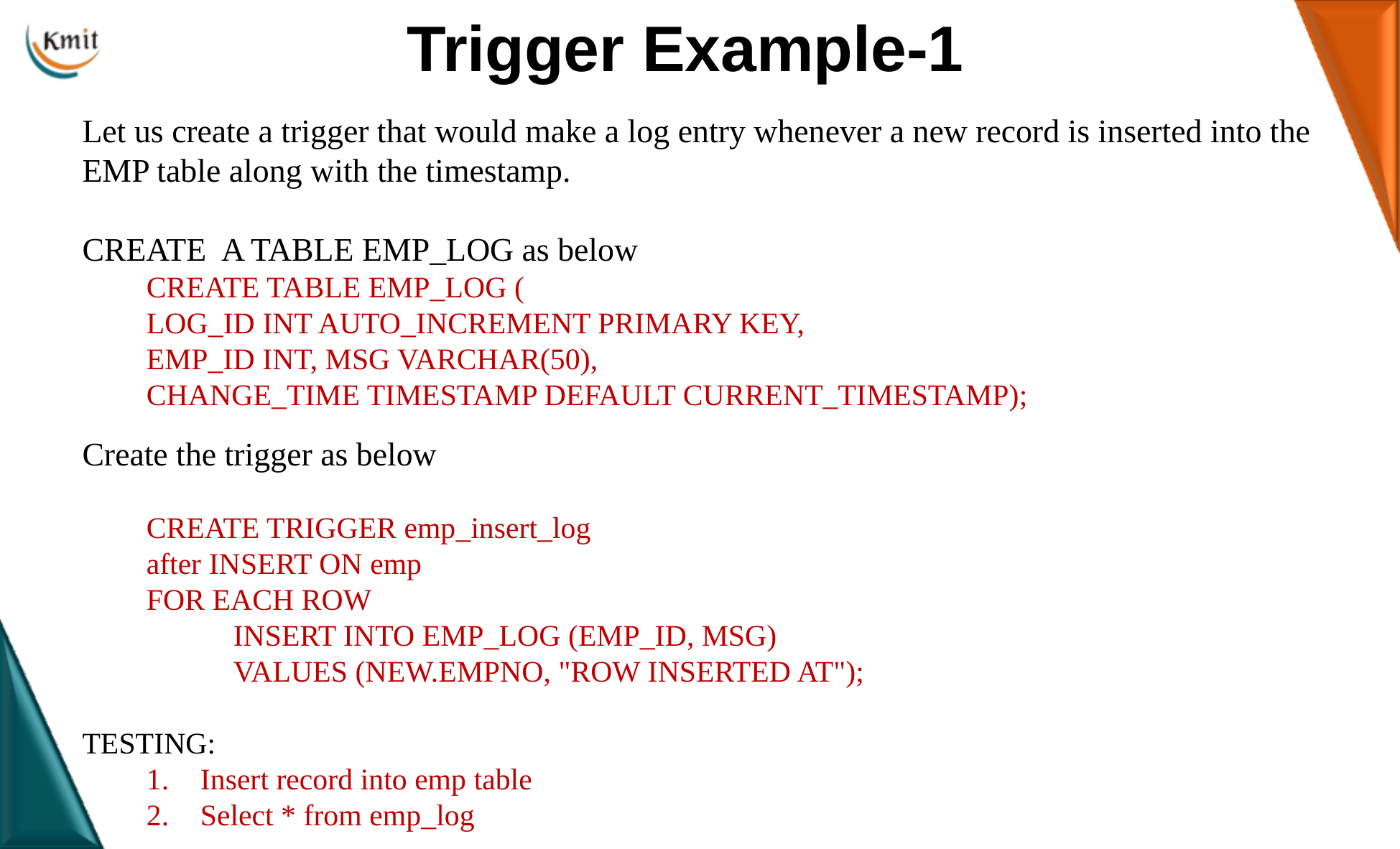

Trigger Example-1
Let us create a trigger that would make a log entry whenever a new record is inserted into the EMP table along with the timestamp.

CREATE  A TABLE EMP_LOG as below
CREATE TABLE EMP_LOG (
LOG_ID INT AUTO_INCREMENT PRIMARY KEY,
EMP_ID INT, MSG VARCHAR(50),
CHANGE_TIME TIMESTAMP DEFAULT CURRENT_TIMESTAMP);

Create the trigger as below

CREATE TRIGGER emp_insert_log
after INSERT ON emp
FOR EACH ROW
   INSERT INTO EMP_LOG (EMP_ID, MSG)
   VALUES (NEW.EMPNO, "ROW INSERTED AT");

TESTING:
Insert record into emp table
Select * from emp_log